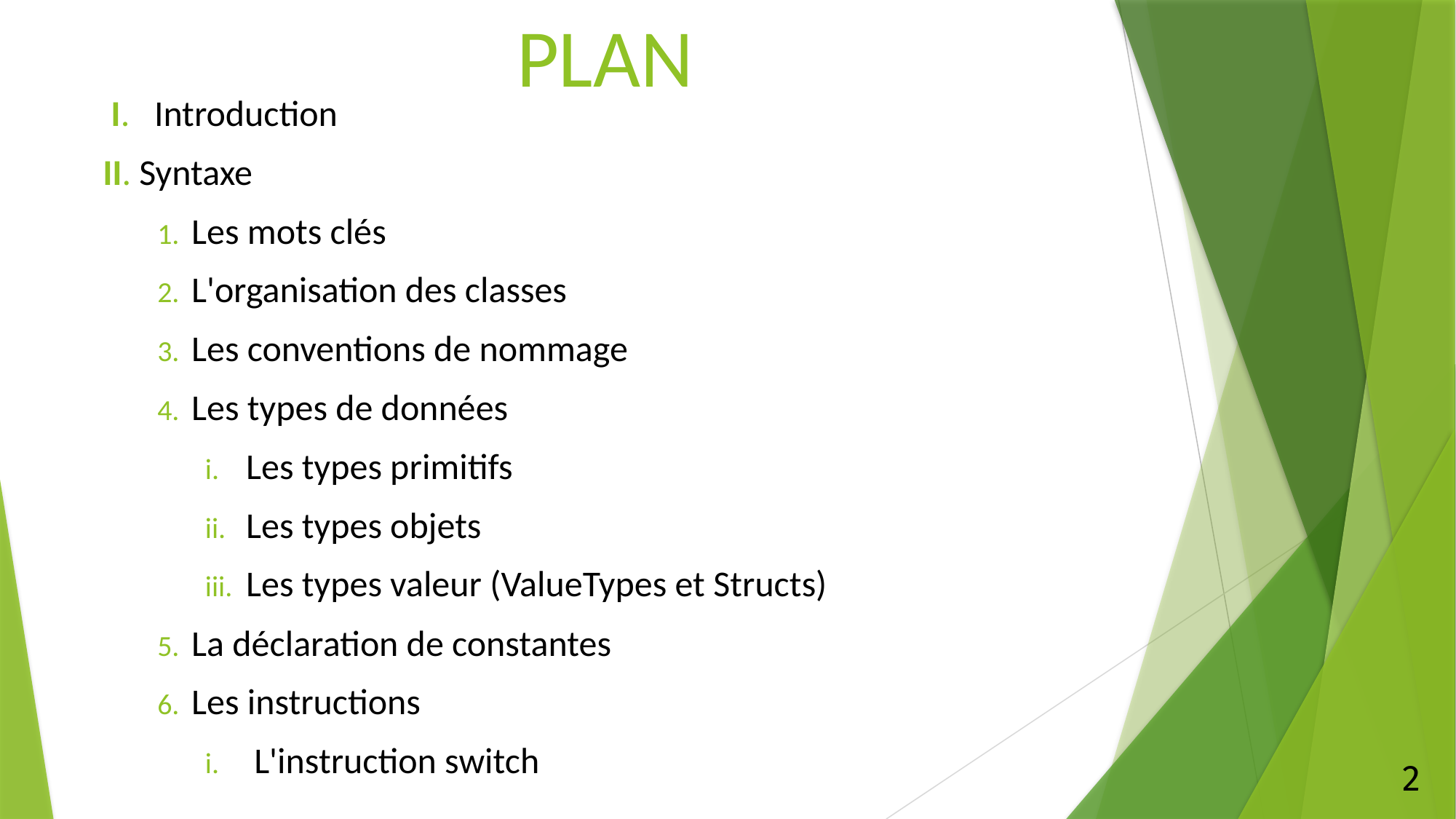

# PLAN
 I.   Introduction
II. Syntaxe
Les mots clés
L'organisation des classes
Les conventions de nommage
Les types de données
Les types primitifs
Les types objets
Les types valeur (ValueTypes et Structs)
La déclaration de constantes
Les instructions
 L'instruction switch

2